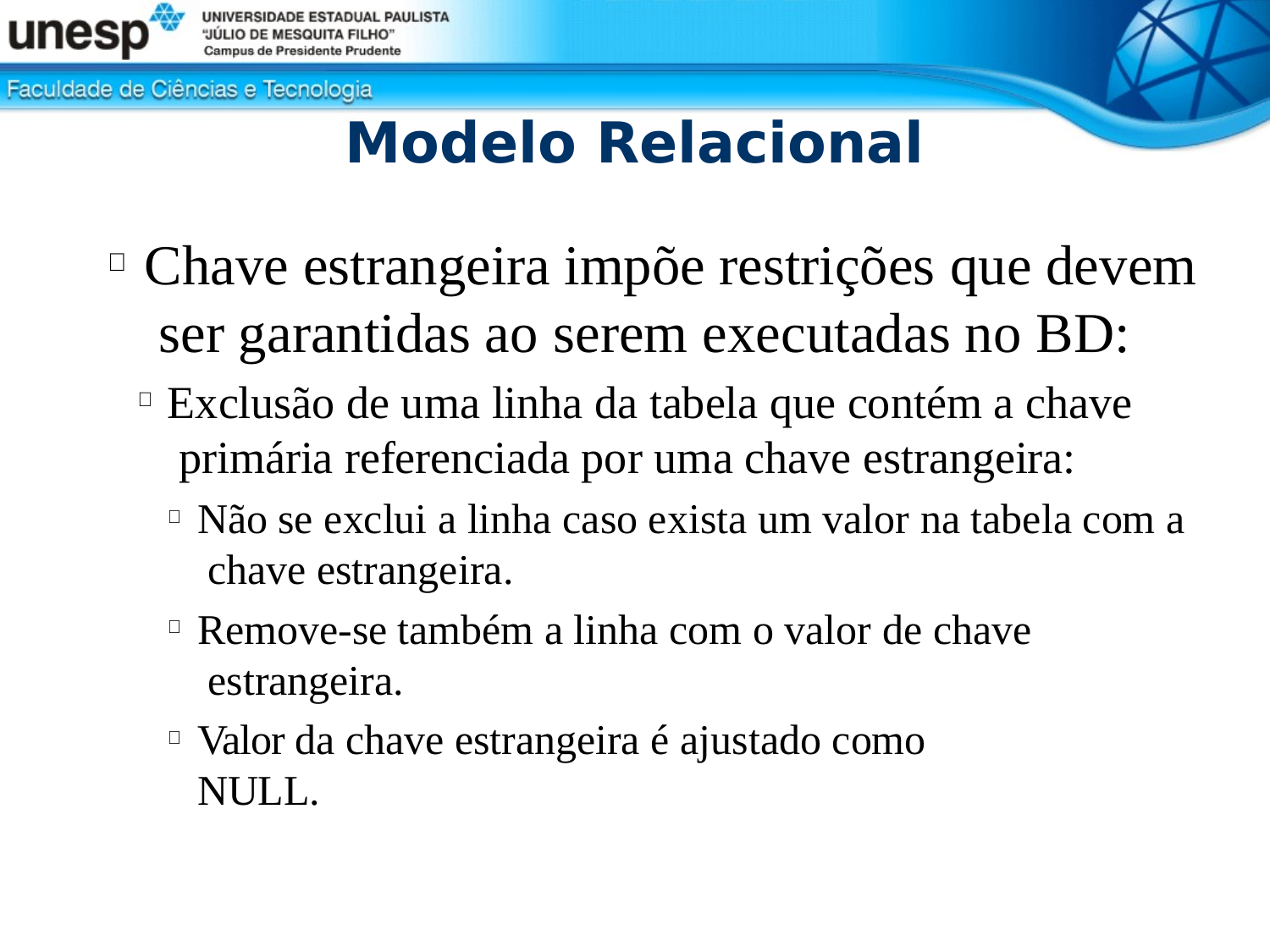

# Modelo Relacional
Chave estrangeira impõe restrições que devem  ser garantidas ao serem executadas no BD:
Exclusão de uma linha da tabela que contém a chave  primária referenciada por uma chave estrangeira:
Não se exclui a linha caso exista um valor na tabela com a  chave estrangeira.
Remove-se também a linha com o valor de chave  estrangeira.
Valor da chave estrangeira é ajustado como NULL.